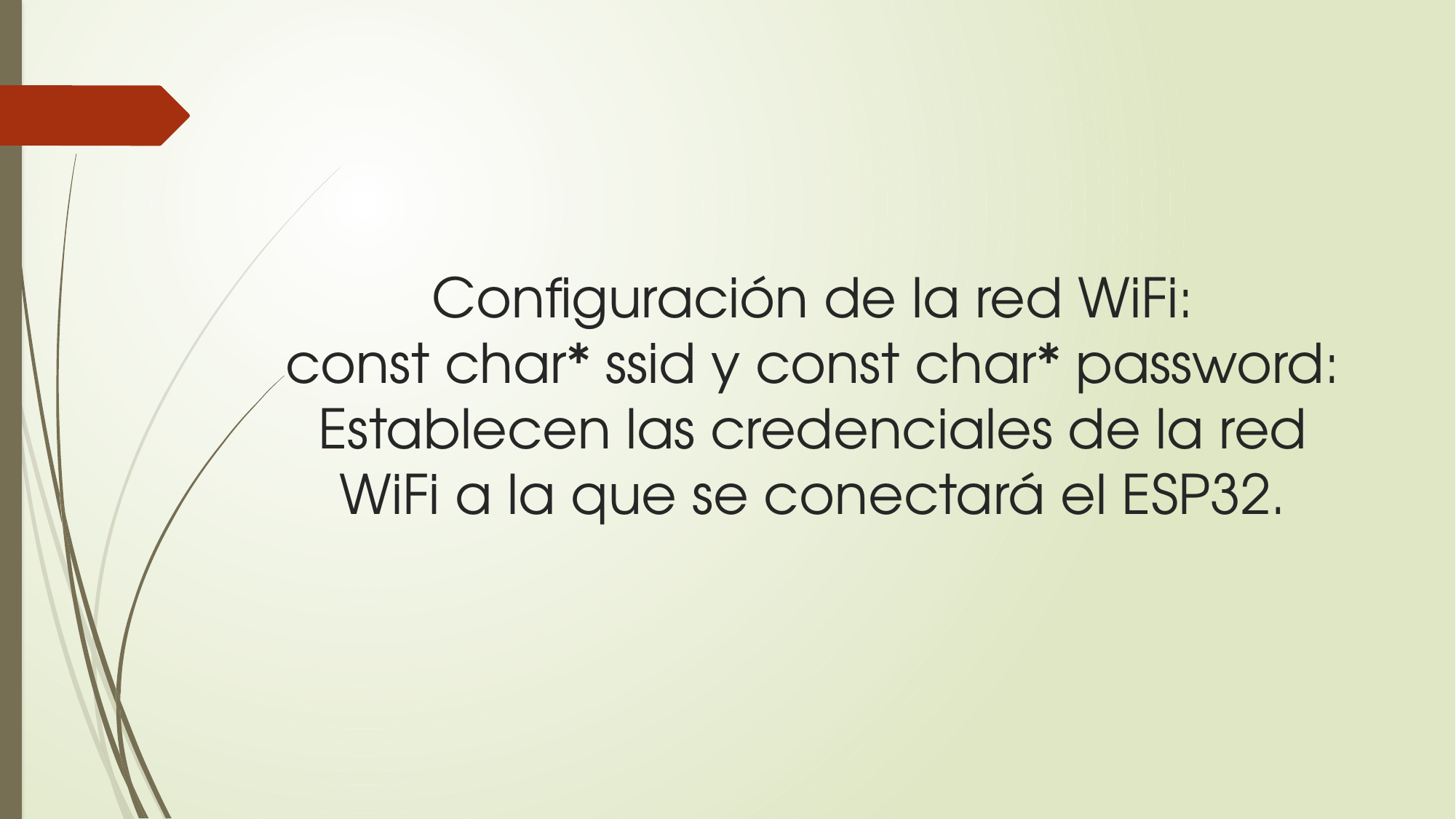

# Configuración de la red WiFi: const char* ssid y const char* password: Establecen las credenciales de la red WiFi a la que se conectará el ESP32.